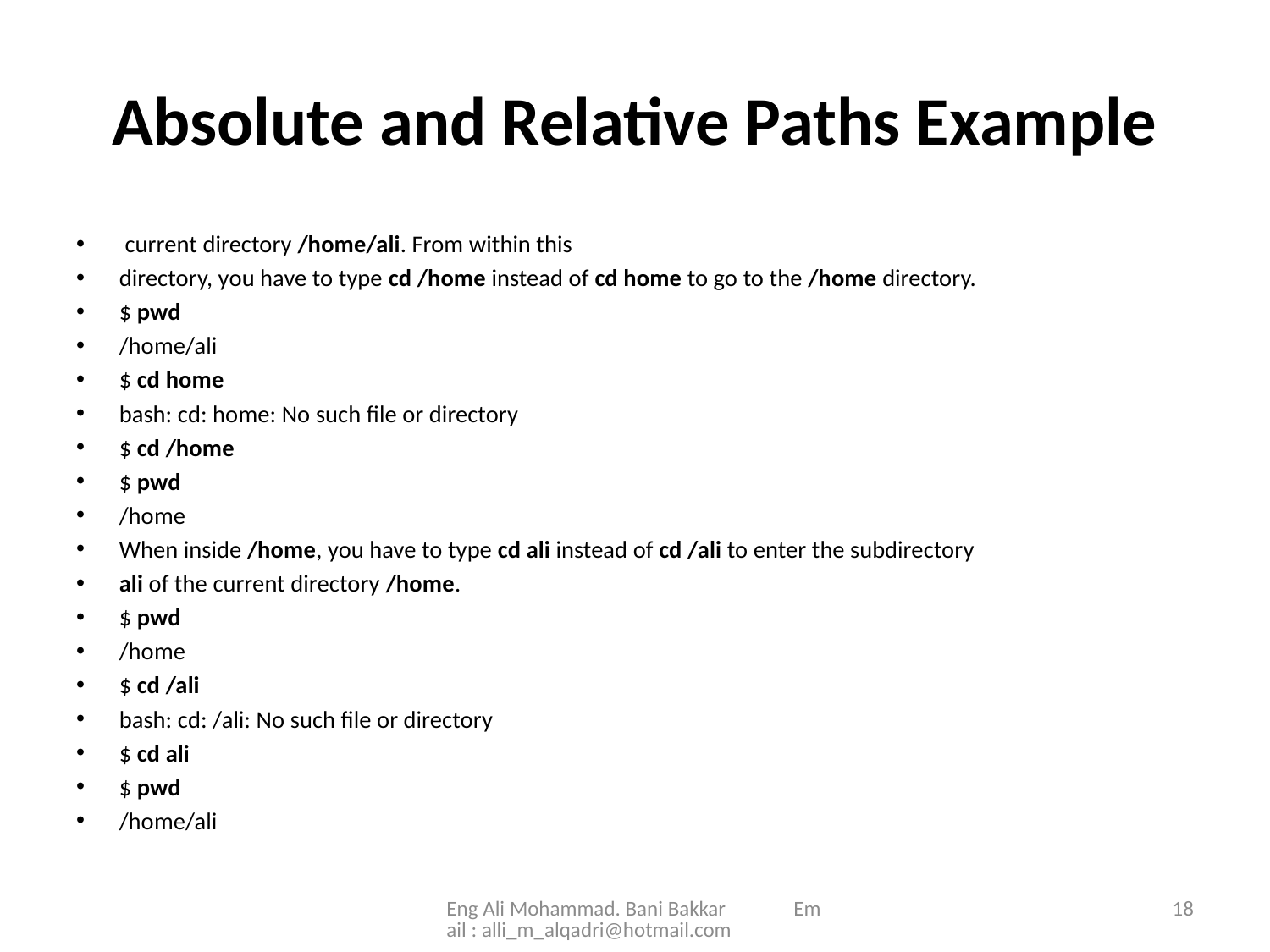

# Absolute and Relative Paths Example
 current directory /home/ali. From within this
directory, you have to type cd /home instead of cd home to go to the /home directory.
$ pwd
/home/ali
$ cd home
bash: cd: home: No such file or directory
$ cd /home
$ pwd
/home
When inside /home, you have to type cd ali instead of cd /ali to enter the subdirectory
ali of the current directory /home.
$ pwd
/home
$ cd /ali
bash: cd: /ali: No such file or directory
$ cd ali
$ pwd
/home/ali
Eng Ali Mohammad. Bani Bakkar              Email : alli_m_alqadri@hotmail.com
18